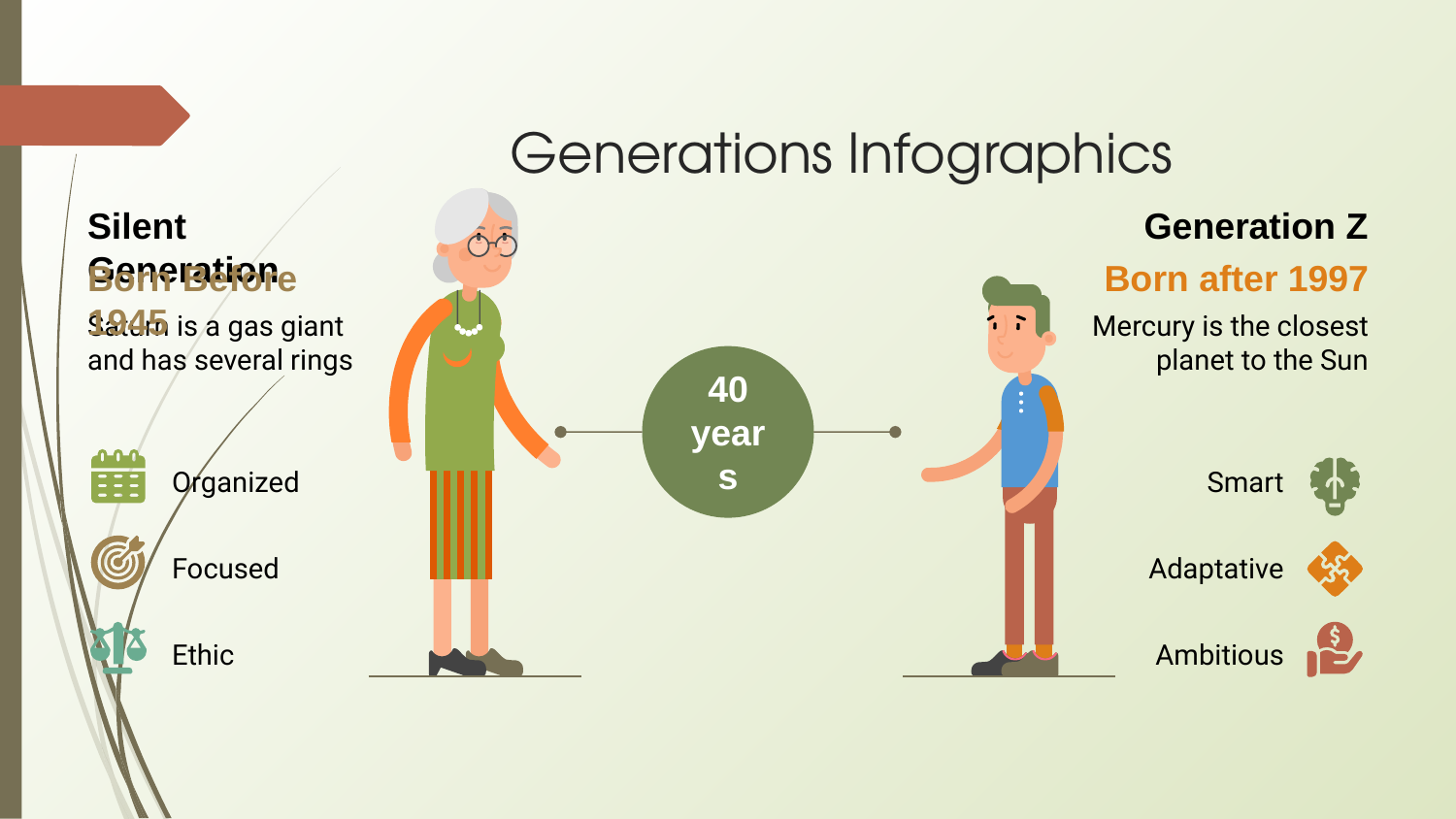

# Generations Infographics

Silent Generation
Born Before 1945
Saturn is a gas giant and has several rings
Organized
Focused
Ethic
Generation Z
Born after 1997
Mercury is the closest planet to the Sun
Smart
Adaptative
Ambitious

40 years